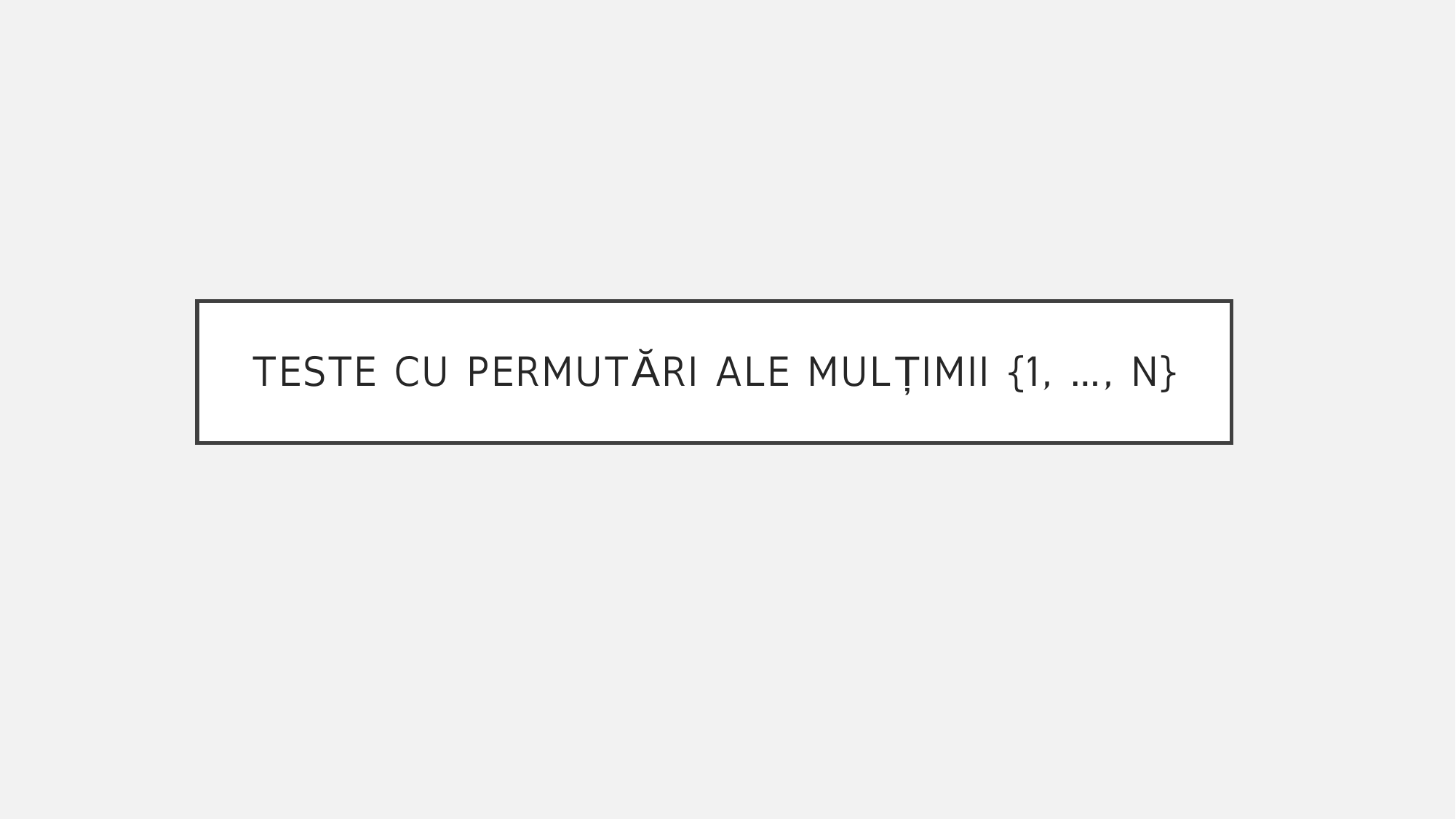

# Teste cu permutări ale mulțimii {1, …, n}